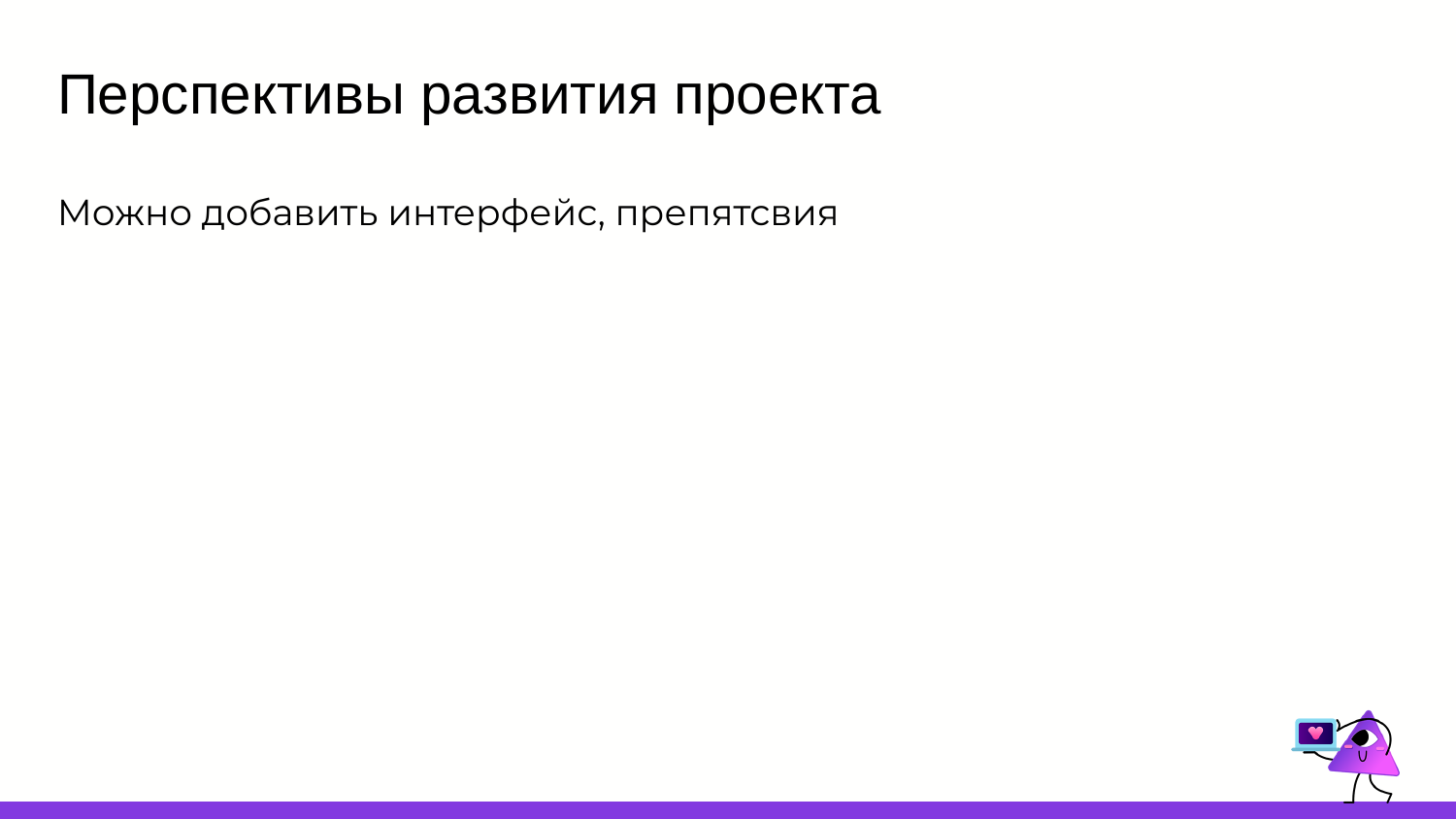

# Перспективы развития проекта
Можно добавить интерфейс, препятсвия